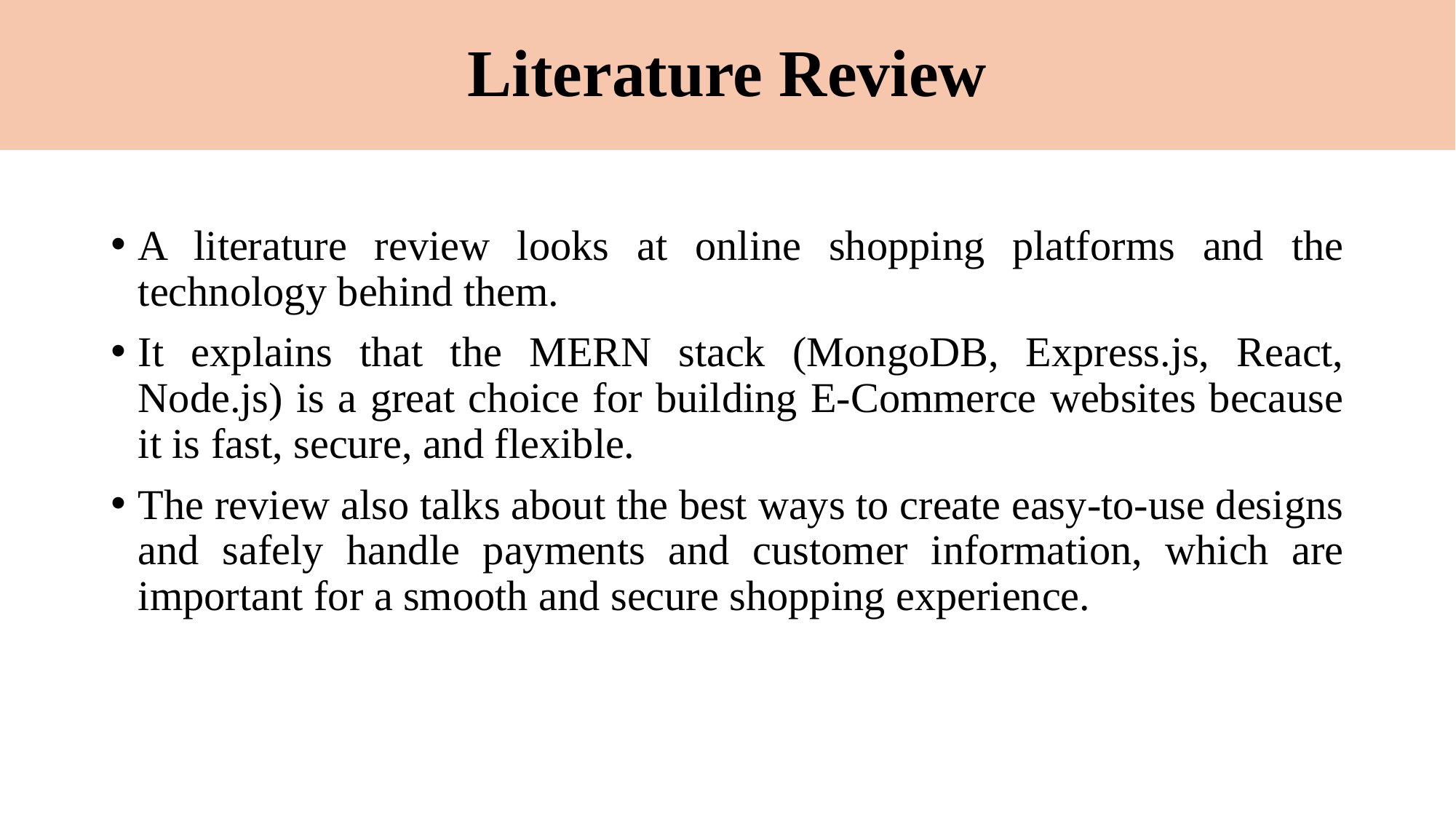

# Literature Review
A literature review looks at online shopping platforms and the technology behind them.
It explains that the MERN stack (MongoDB, Express.js, React, Node.js) is a great choice for building E-Commerce websites because it is fast, secure, and flexible.
The review also talks about the best ways to create easy-to-use designs and safely handle payments and customer information, which are important for a smooth and secure shopping experience.